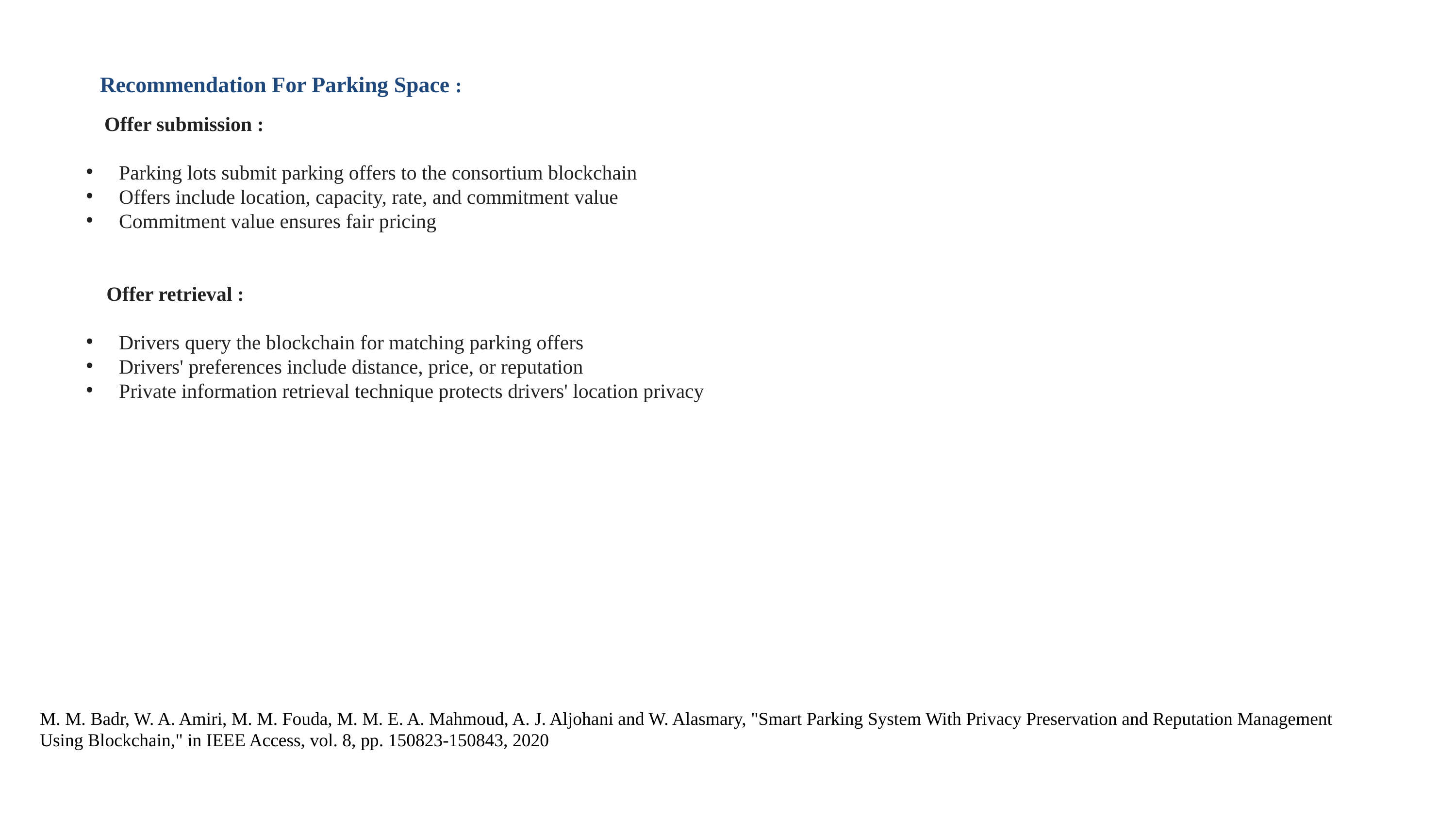

Recommendation For Parking Space :

    Offer submission :

  Parking lots submit parking offers to the consortium blockchain
  Offers include location, capacity, rate, and commitment value
  Commitment value ensures fair pricing

    Offer retrieval :

  Drivers query the blockchain for matching parking offers
  Drivers' preferences include distance, price, or reputation
  Private information retrieval technique protects drivers' location privacy
M. M. Badr, W. A. Amiri, M. M. Fouda, M. M. E. A. Mahmoud, A. J. Aljohani and W. Alasmary, "Smart Parking System With Privacy Preservation and Reputation Management Using Blockchain," in IEEE Access, vol. 8, pp. 150823-150843, 2020